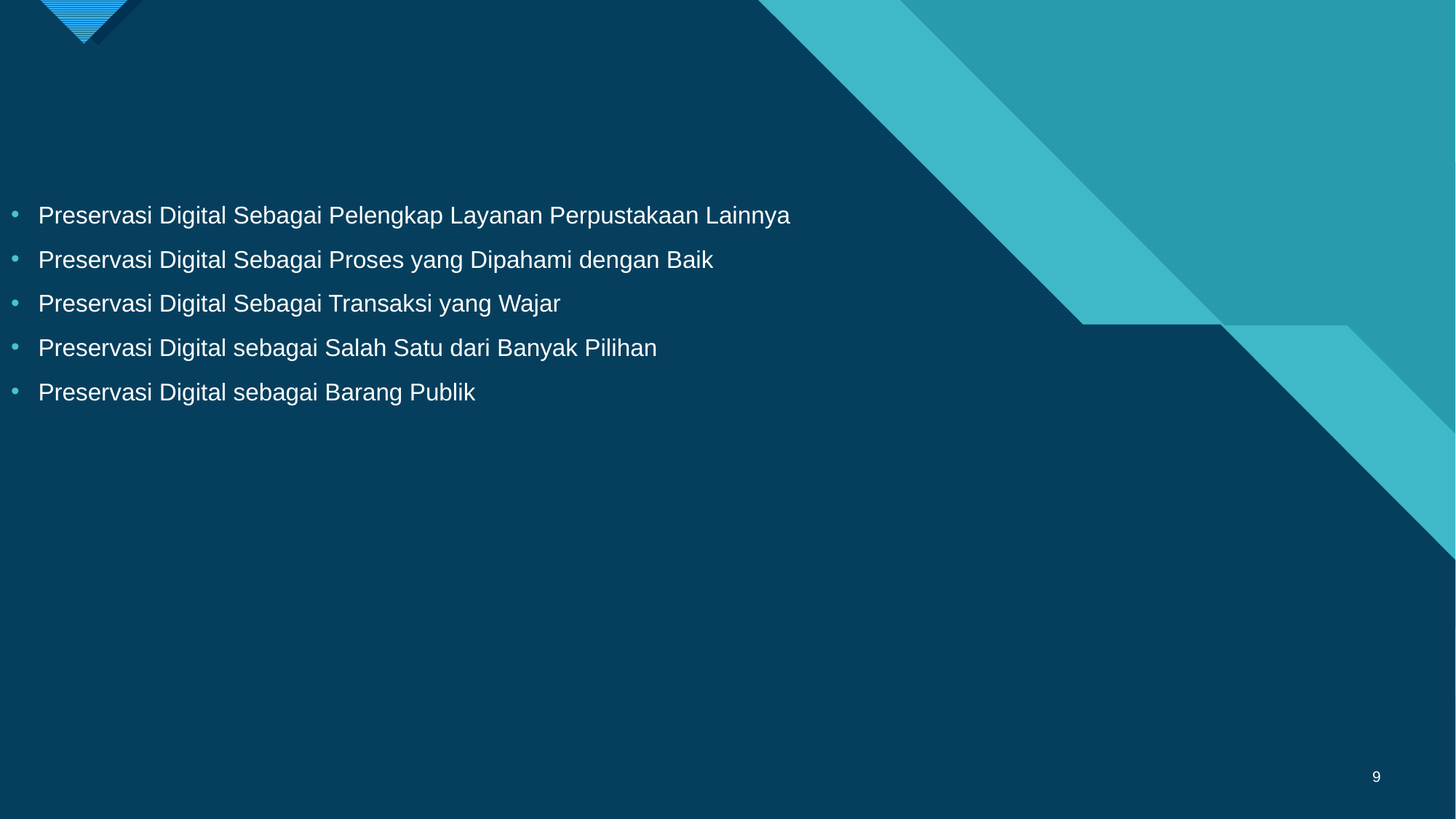

#
Preservasi Digital Sebagai Pelengkap Layanan Perpustakaan Lainnya
Preservasi Digital Sebagai Proses yang Dipahami dengan Baik
Preservasi Digital Sebagai Transaksi yang Wajar
Preservasi Digital sebagai Salah Satu dari Banyak Pilihan
Preservasi Digital sebagai Barang Publik

9